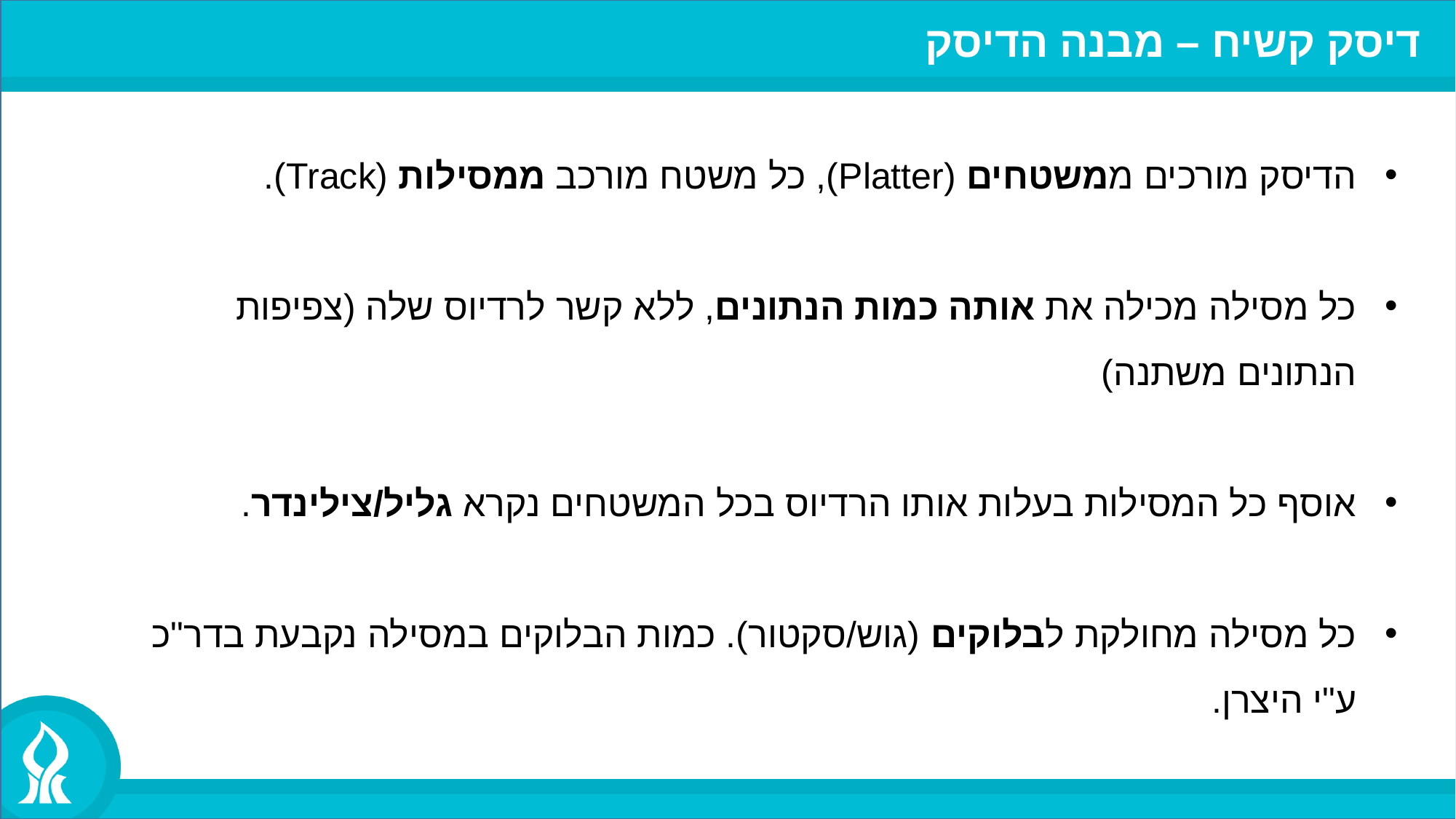

דיסק קשיח – מבנה הדיסק
הדיסק מורכים ממשטחים (Platter), כל משטח מורכב ממסילות (Track).

כל מסילה מכילה את אותה כמות הנתונים, ללא קשר לרדיוס שלה (צפיפות הנתונים משתנה)

אוסף כל המסילות בעלות אותו הרדיוס בכל המשטחים נקרא גליל/צילינדר.

כל מסילה מחולקת לבלוקים (גוש/סקטור). כמות הבלוקים במסילה נקבעת בדר"כ ע"י היצרן.